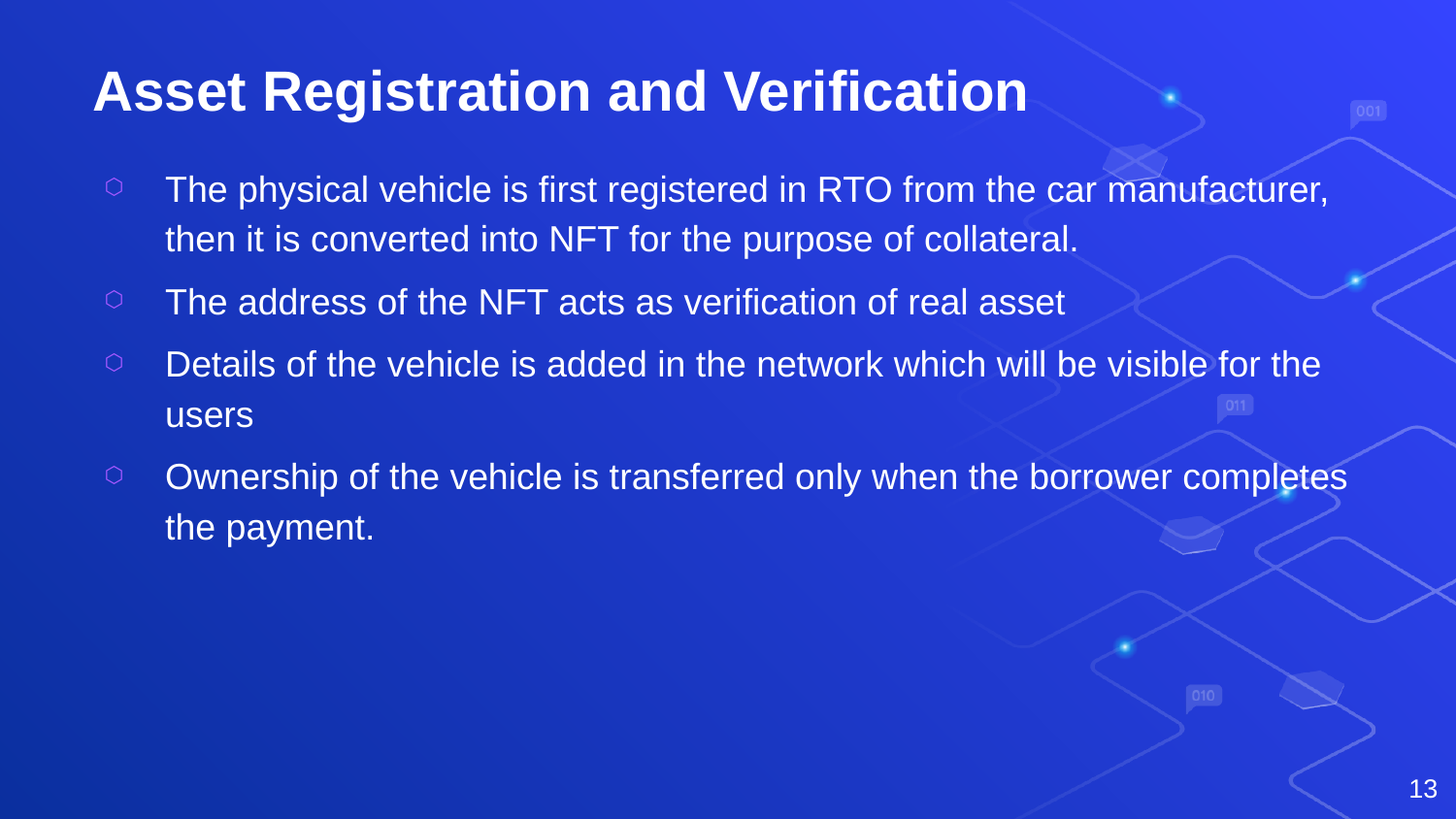

# Asset Registration and Verification
The physical vehicle is first registered in RTO from the car manufacturer, then it is converted into NFT for the purpose of collateral.
The address of the NFT acts as verification of real asset
Details of the vehicle is added in the network which will be visible for the users
Ownership of the vehicle is transferred only when the borrower completes the payment.
13